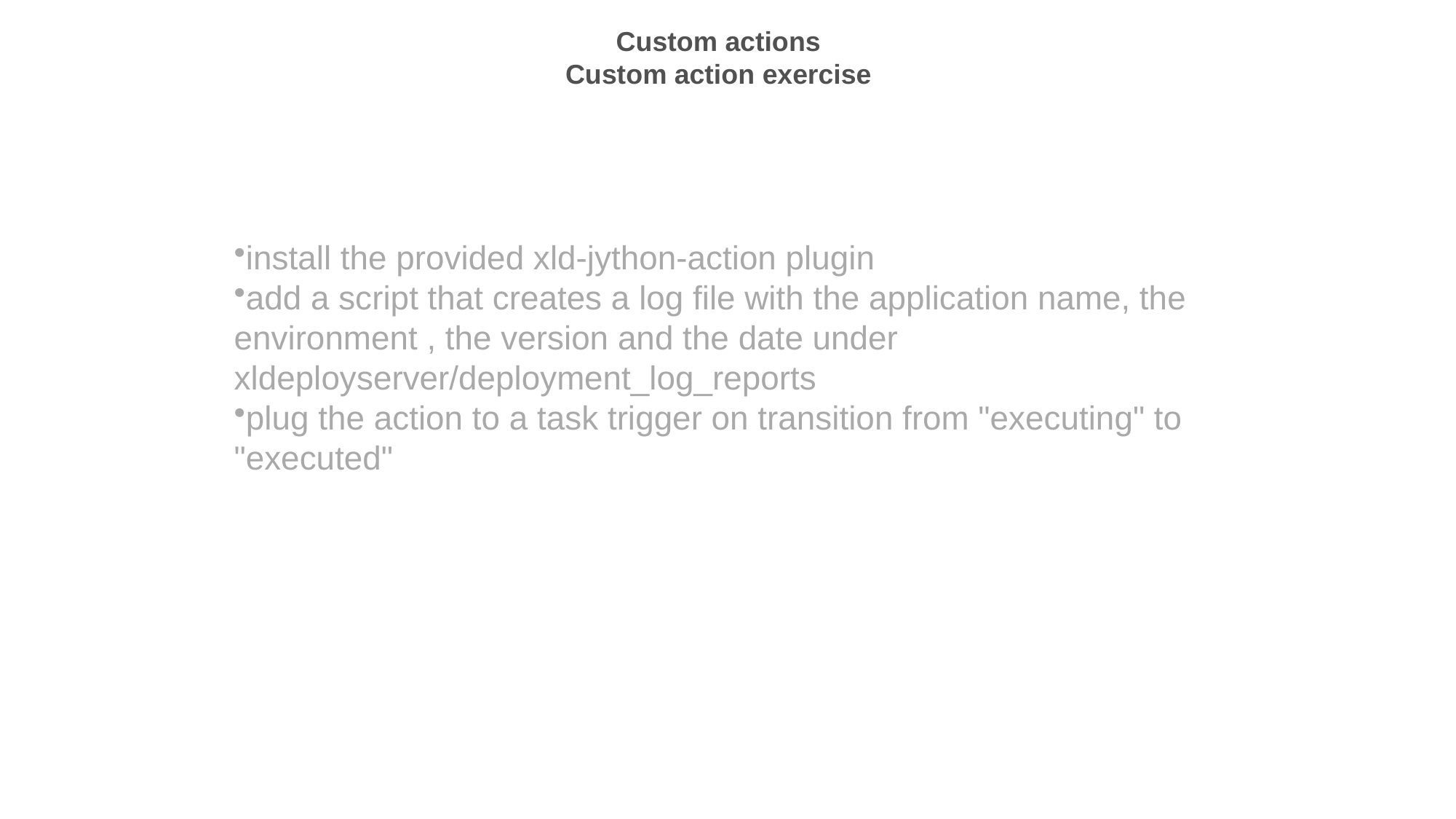

Custom actions
Custom action exercise

install the provided xld-jython-action plugin
add a script that creates a log file with the application name, the environment , the version and the date under xldeployserver/deployment_log_reports
plug the action to a task trigger on transition from "executing" to "executed"